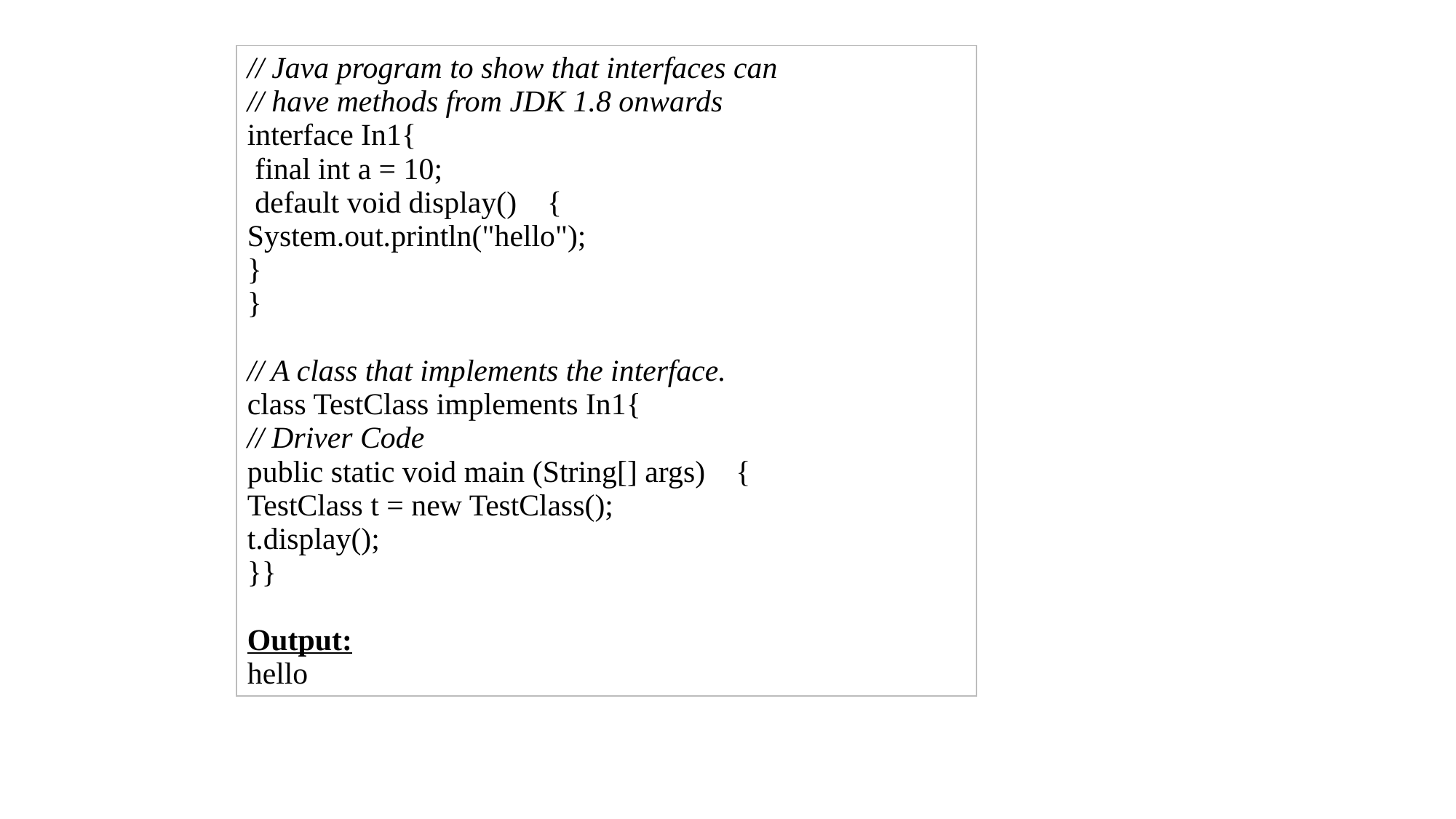

| // Java program to show that interfaces can // have methods from JDK 1.8 onwards interface In1{ final int a = 10; default void display() { System.out.println("hello"); } } // A class that implements the interface. class TestClass implements In1{ // Driver Code public static void main (String[] args) { TestClass t = new TestClass(); t.display(); }} Output: hello |
| --- |